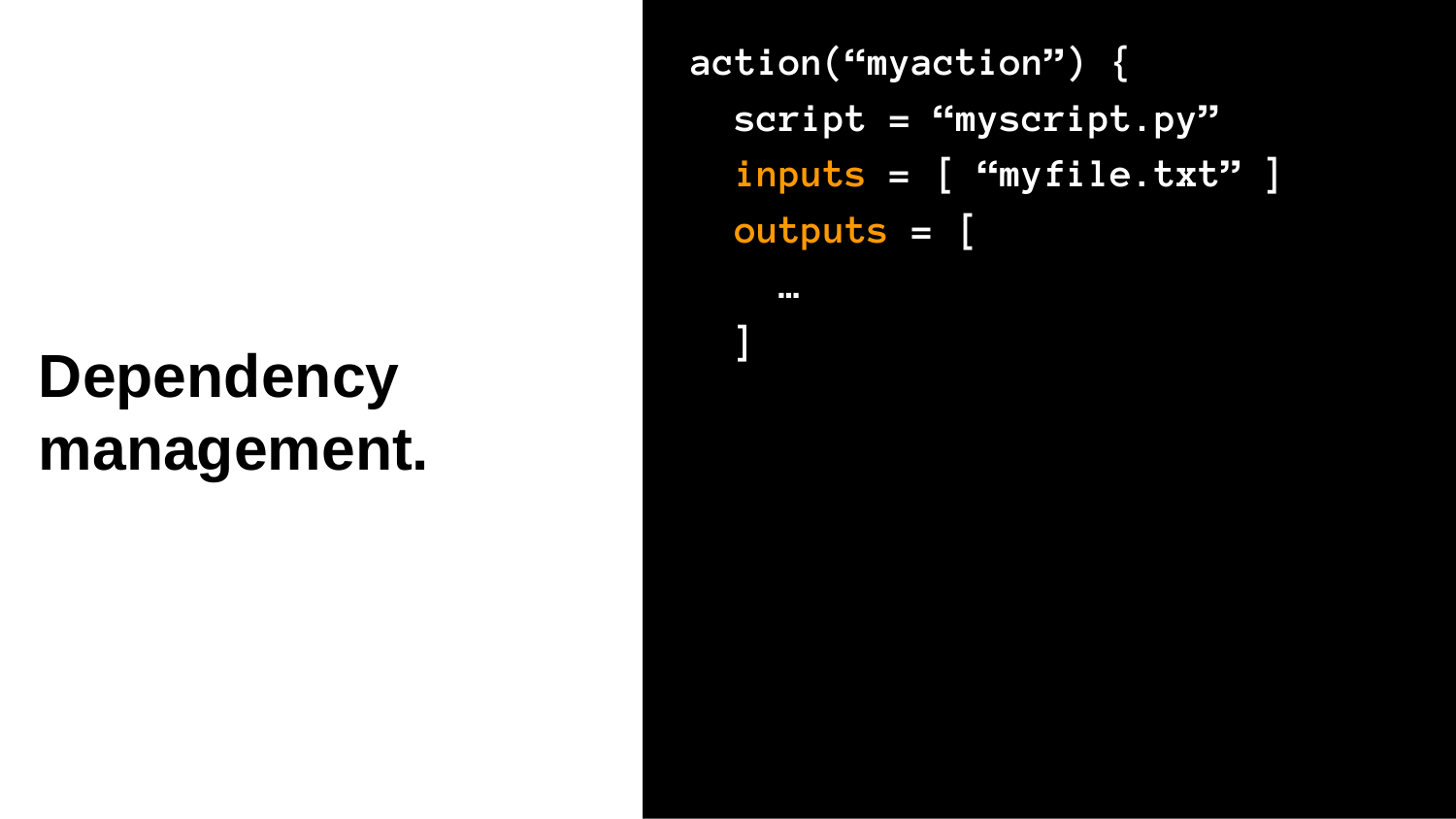

# Dependency management.
action(“myaction”) {
  script = “myscript.py”
  inputs = [ “myfile.txt” ]
  outputs = [
    …
  ]